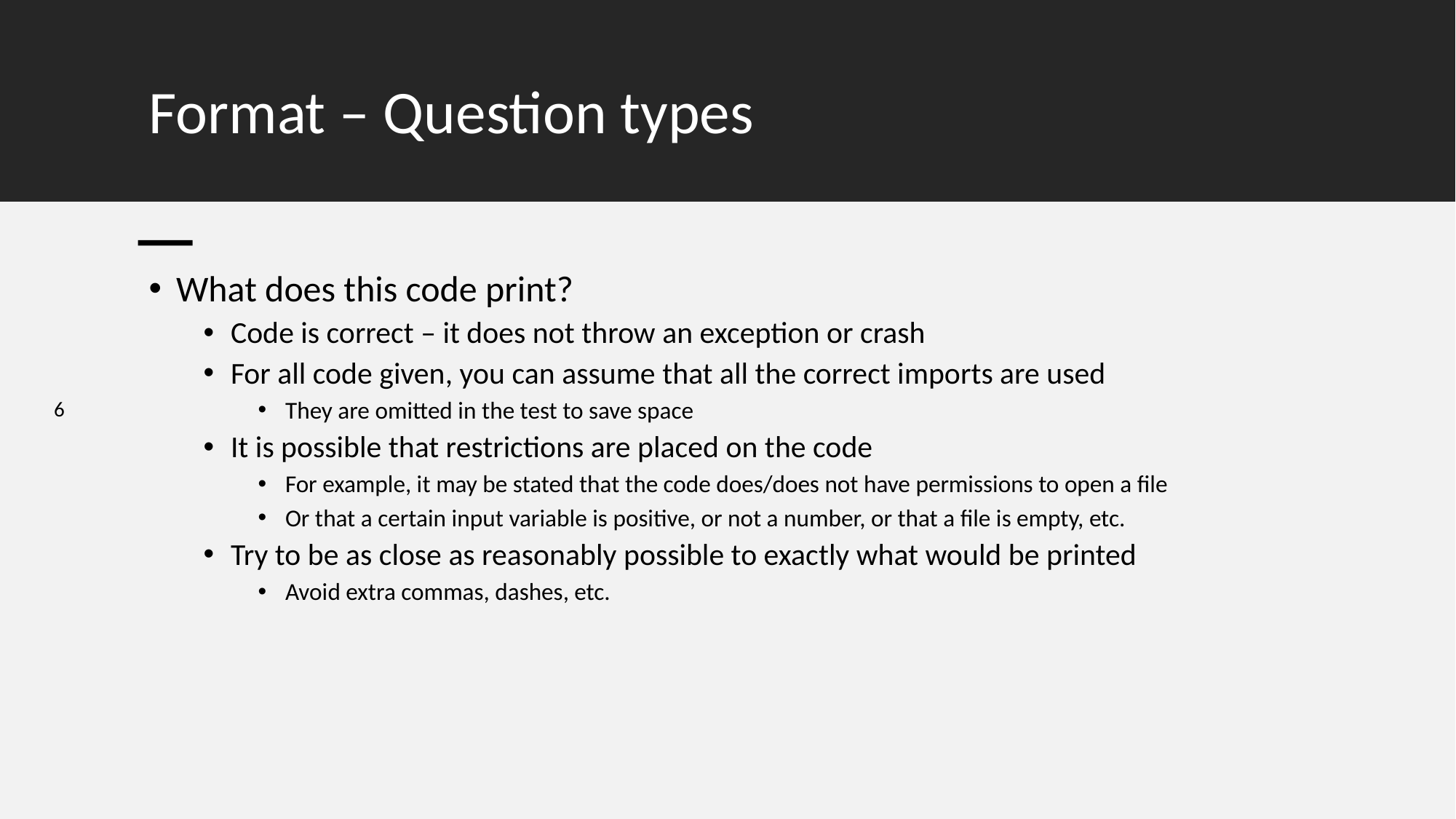

# Format – Question types

What does this code print?
Code is correct – it does not throw an exception or crash
For all code given, you can assume that all the correct imports are used
They are omitted in the test to save space
It is possible that restrictions are placed on the code
For example, it may be stated that the code does/does not have permissions to open a file
Or that a certain input variable is positive, or not a number, or that a file is empty, etc.
Try to be as close as reasonably possible to exactly what would be printed
Avoid extra commas, dashes, etc.
6